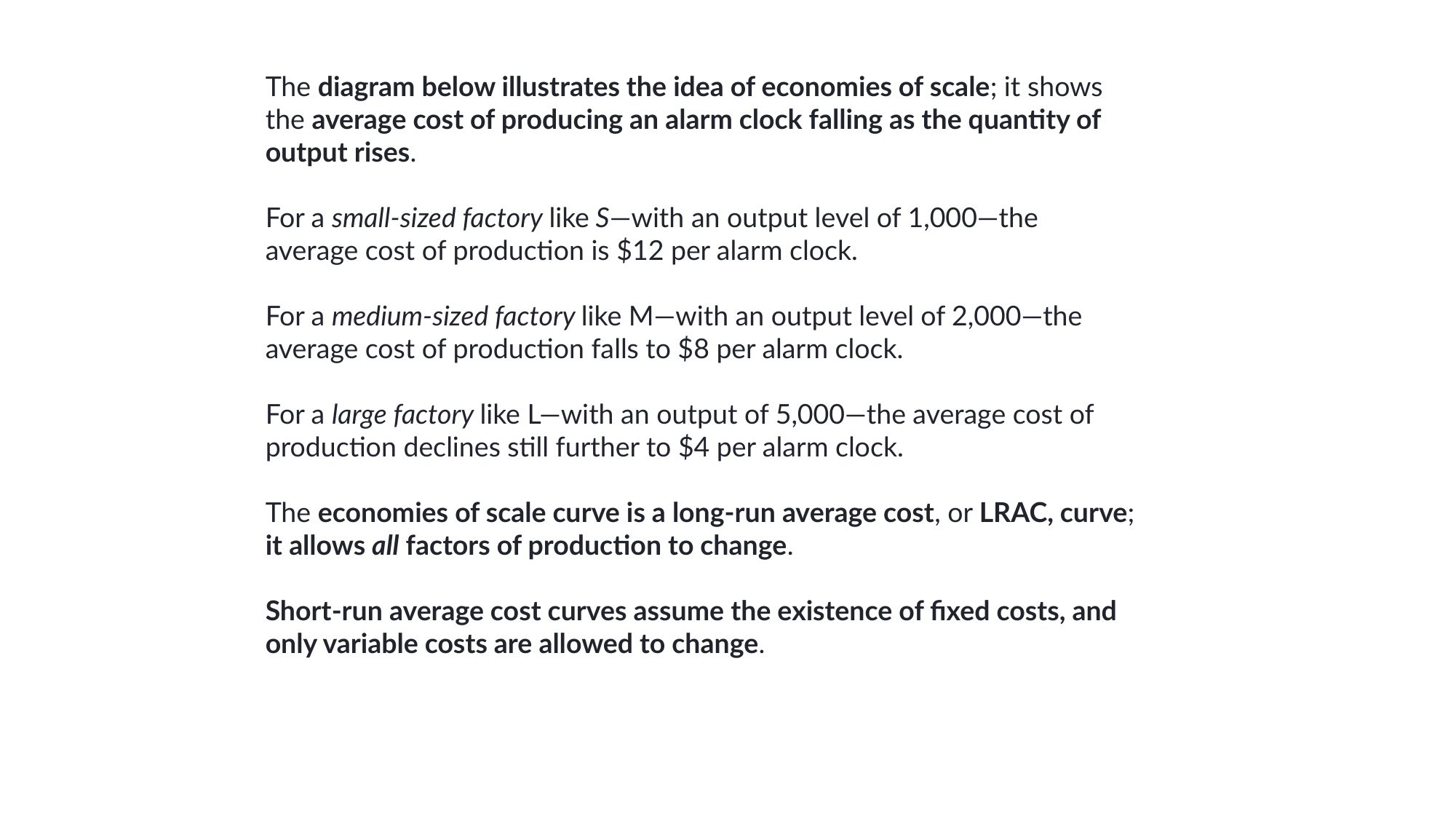

The diagram below illustrates the idea of economies of scale; it shows the average cost of producing an alarm clock falling as the quantity of output rises.

For a small-sized factory like S—with an output level of 1,000—the average cost of production is $12 per alarm clock.

For a medium-sized factory like M—with an output level of 2,000—the average cost of production falls to $8 per alarm clock.

For a large factory like L—with an output of 5,000—the average cost of production declines still further to $4 per alarm clock.

The economies of scale curve is a long-run average cost, or LRAC, curve; it allows all factors of production to change.

Short-run average cost curves assume the existence of fixed costs, and only variable costs are allowed to change.